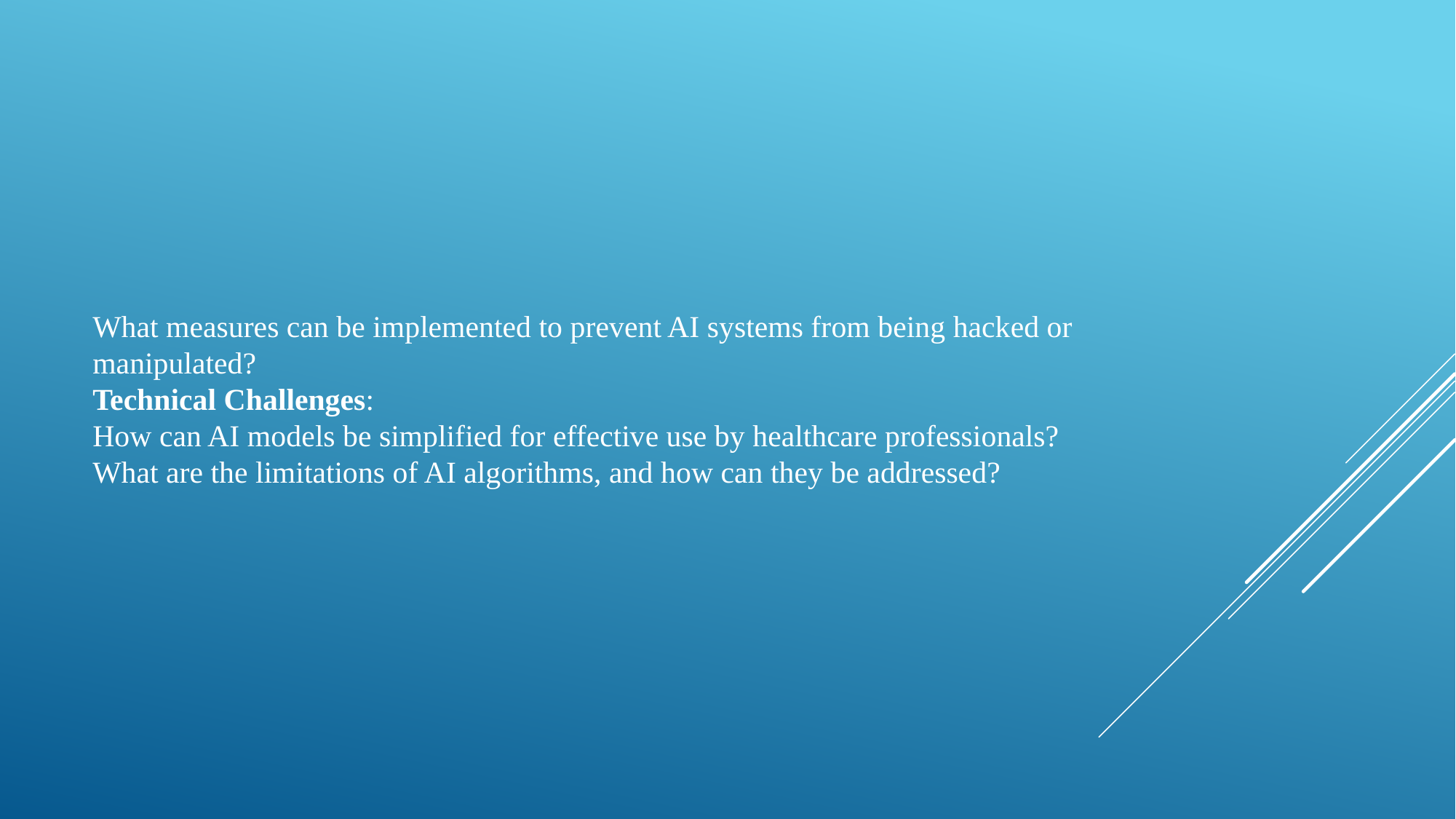

# What measures can be implemented to prevent AI systems from being hacked or manipulated? Technical Challenges: How can AI models be simplified for effective use by healthcare professionals? What are the limitations of AI algorithms, and how can they be addressed?